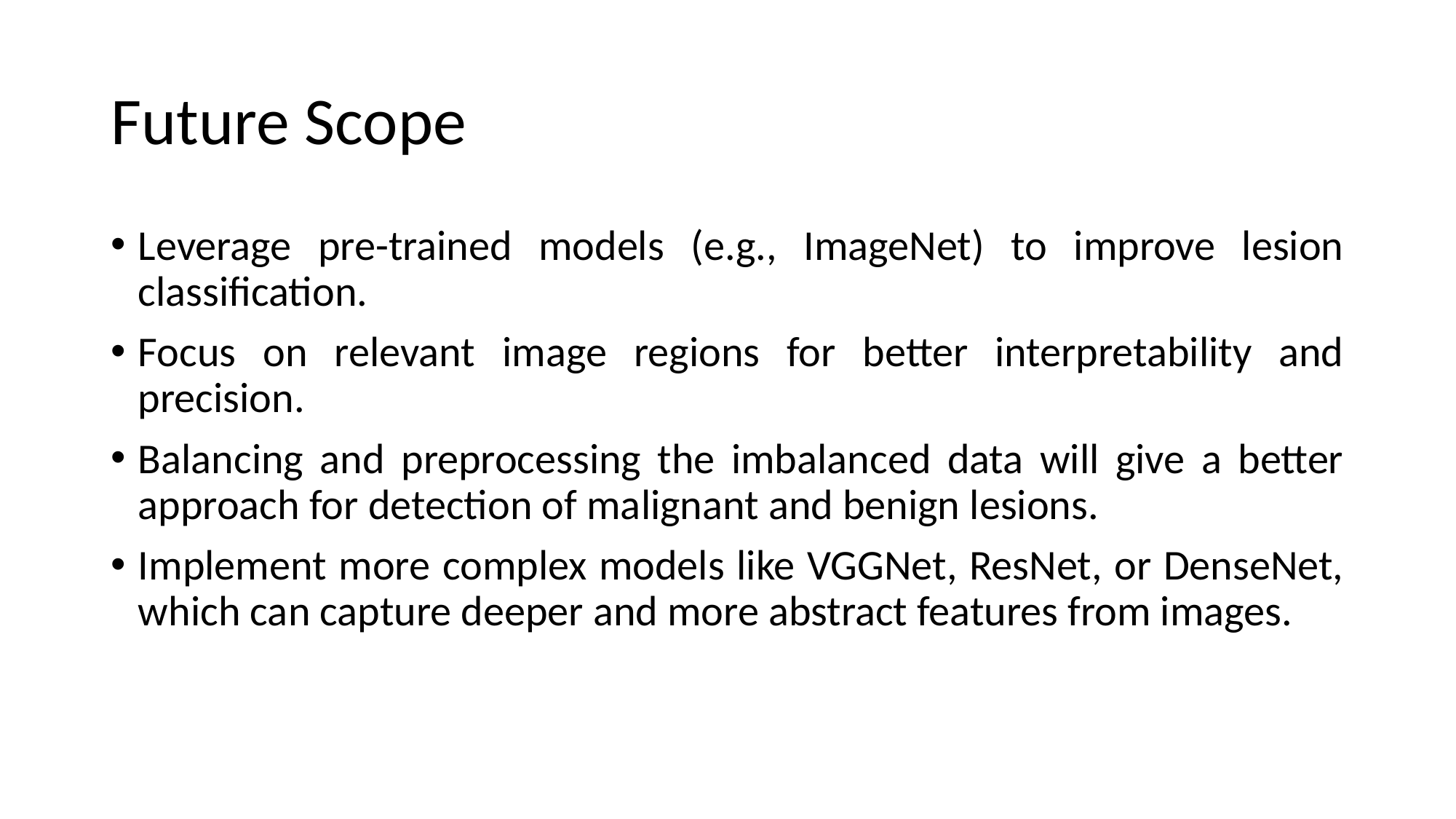

# Future Scope
Leverage pre-trained models (e.g., ImageNet) to improve lesion classification.
Focus on relevant image regions for better interpretability and precision.
Balancing and preprocessing the imbalanced data will give a better approach for detection of malignant and benign lesions.
Implement more complex models like VGGNet, ResNet, or DenseNet, which can capture deeper and more abstract features from images.